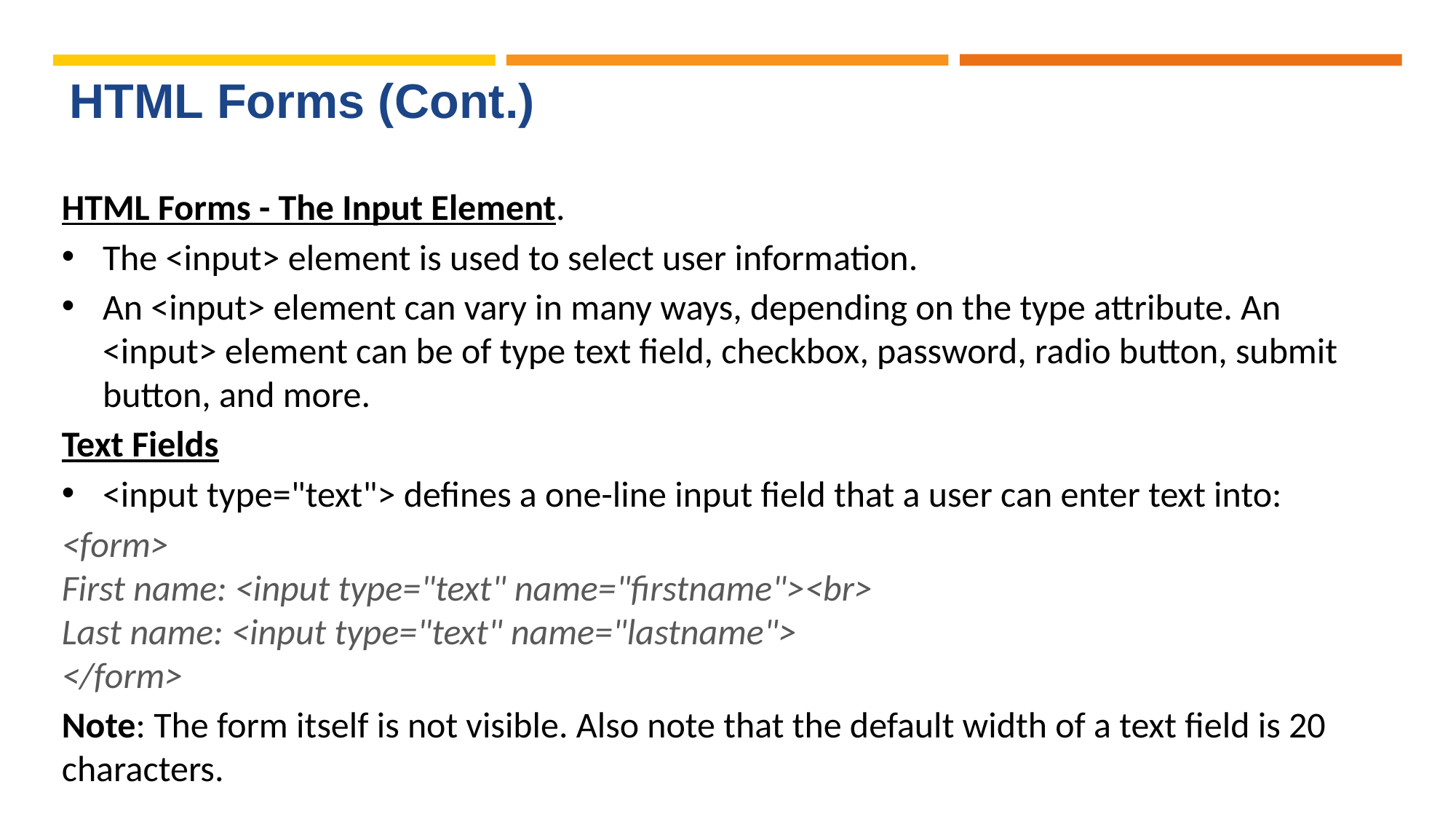

# HTML Forms (Cont.)
HTML Forms - The Input Element.
The <input> element is used to select user information.
An <input> element can vary in many ways, depending on the type attribute. An <input> element can be of type text field, checkbox, password, radio button, submit button, and more.
Text Fields
<input type="text"> defines a one-line input field that a user can enter text into:
<form>
First name: <input type="text" name="firstname"><br>
Last name: <input type="text" name="lastname">
</form>
Note: The form itself is not visible. Also note that the default width of a text field is 20 characters.